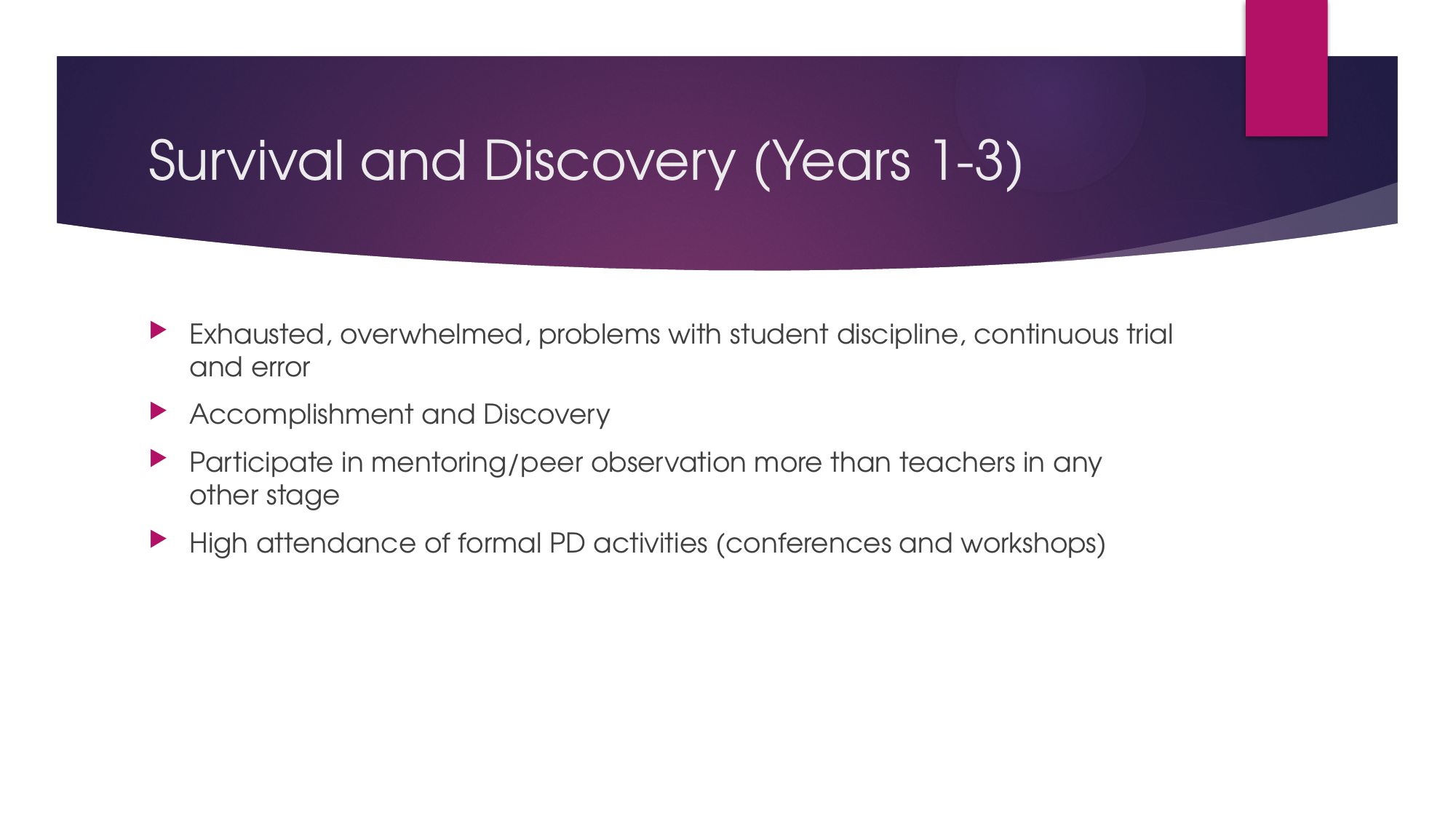

# Survival and Discovery (Years 1-3)
Exhausted, overwhelmed, problems with student discipline, continuous trial and error
Accomplishment and Discovery
Participate in mentoring/peer observation more than teachers in any other stage
High attendance of formal PD activities (conferences and workshops)